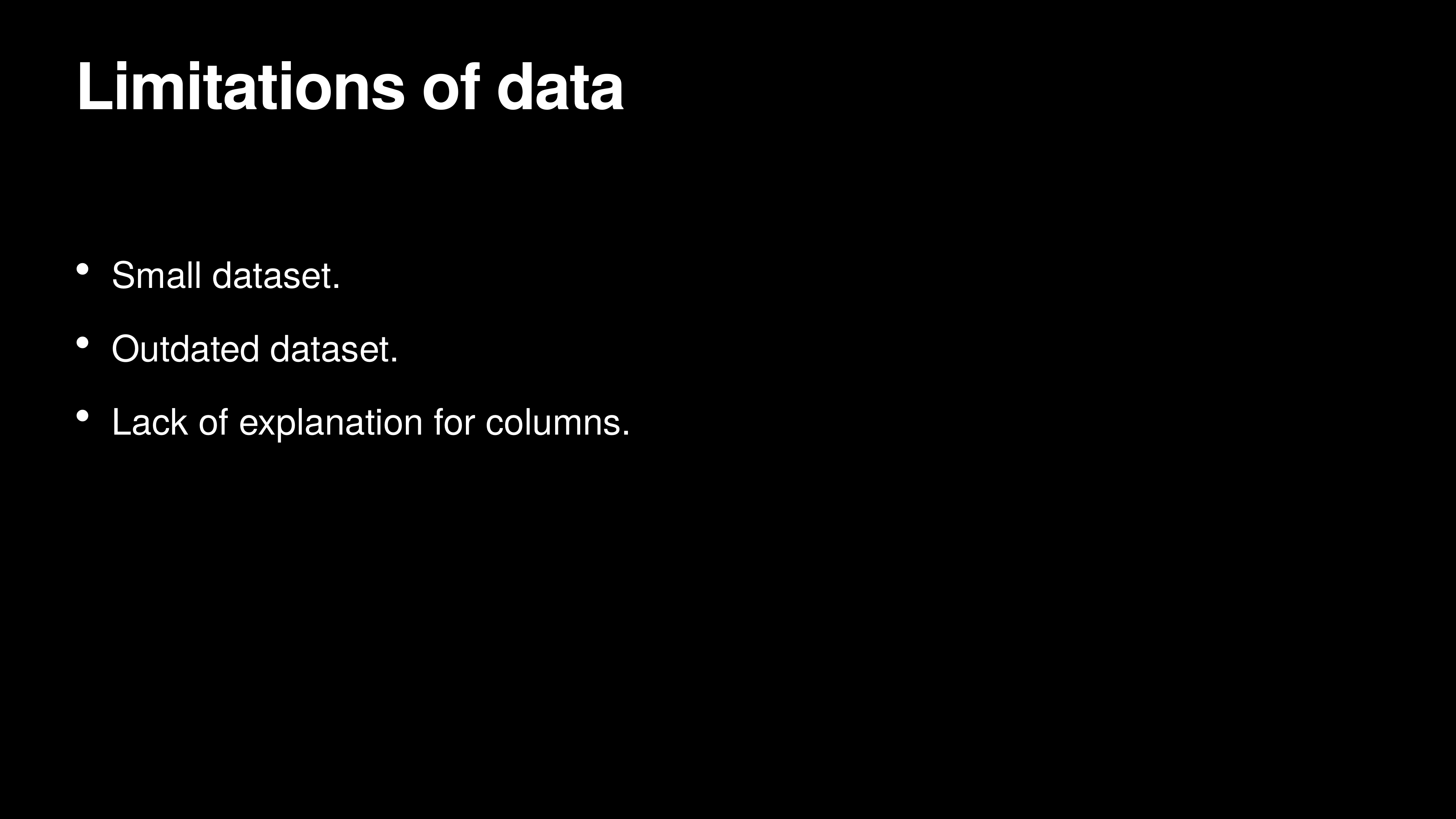

# Limitations of data

Small dataset.
Outdated dataset.
Lack of explanation for columns.